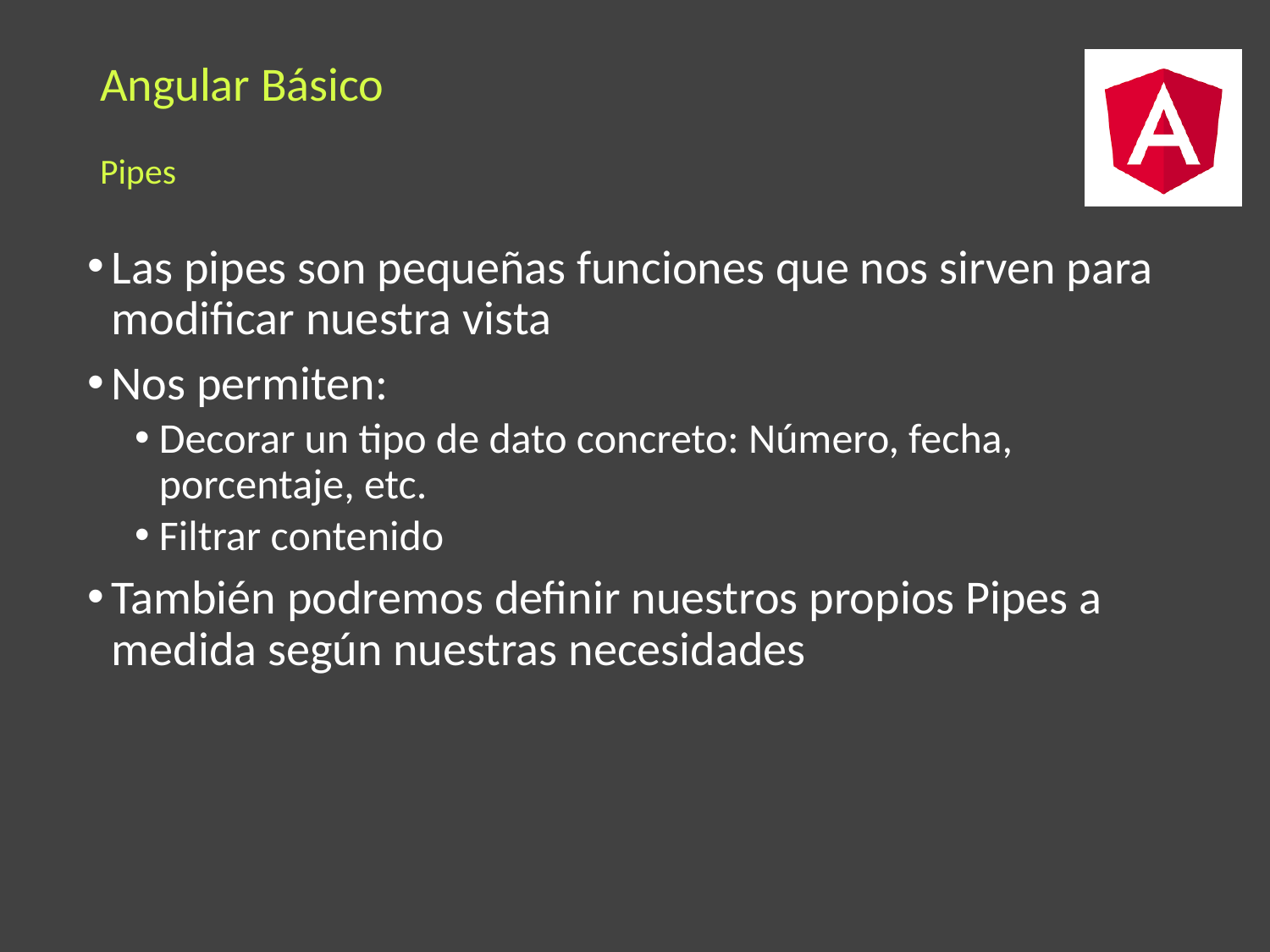

# Angular Básico
Pipes
Las pipes son pequeñas funciones que nos sirven para modificar nuestra vista
Nos permiten:
Decorar un tipo de dato concreto: Número, fecha, porcentaje, etc.
Filtrar contenido
También podremos definir nuestros propios Pipes a medida según nuestras necesidades